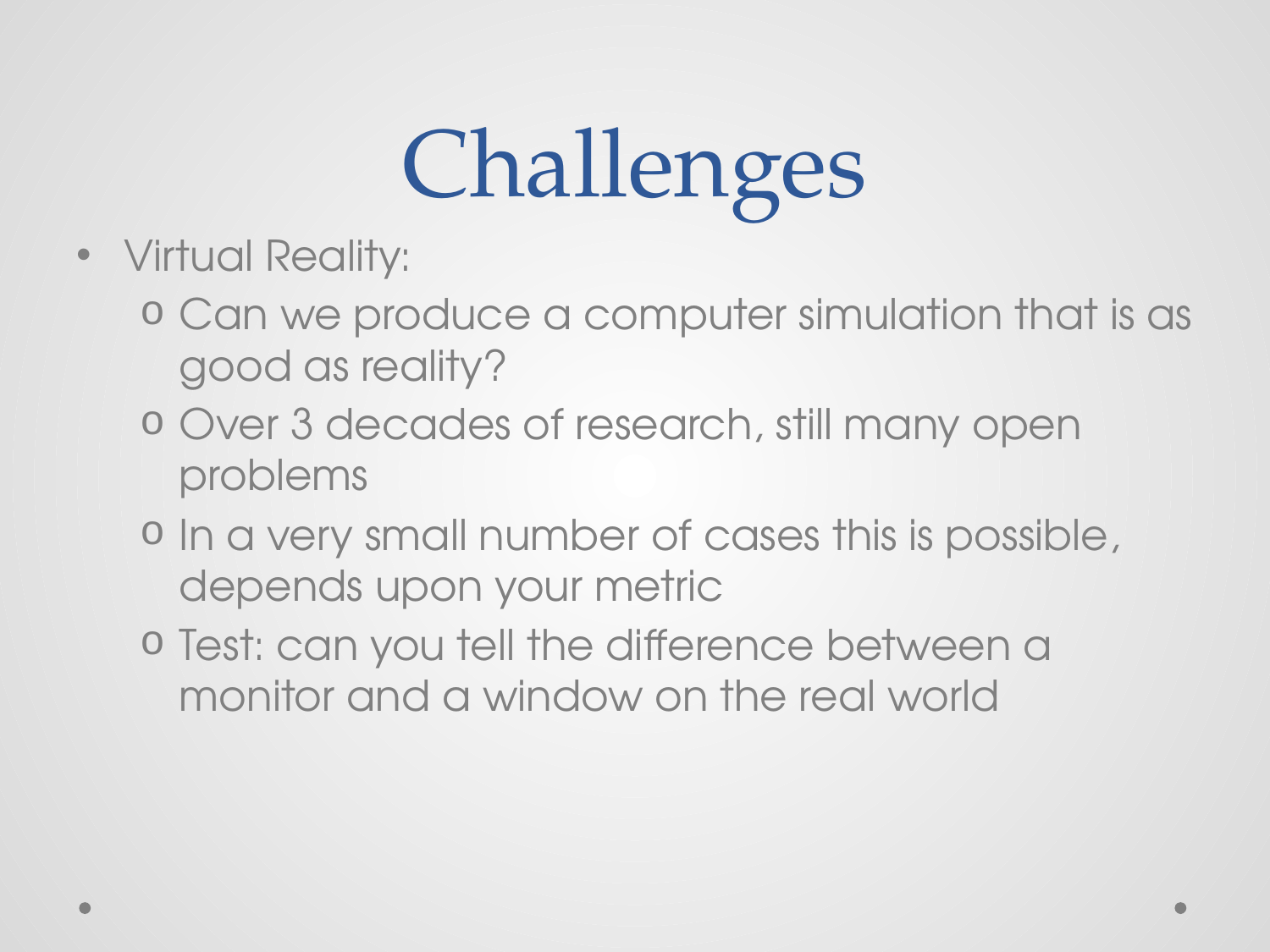

# Challenges
Virtual Reality:
Can we produce a computer simulation that is as good as reality?
Over 3 decades of research, still many open problems
In a very small number of cases this is possible, depends upon your metric
Test: can you tell the difference between a monitor and a window on the real world